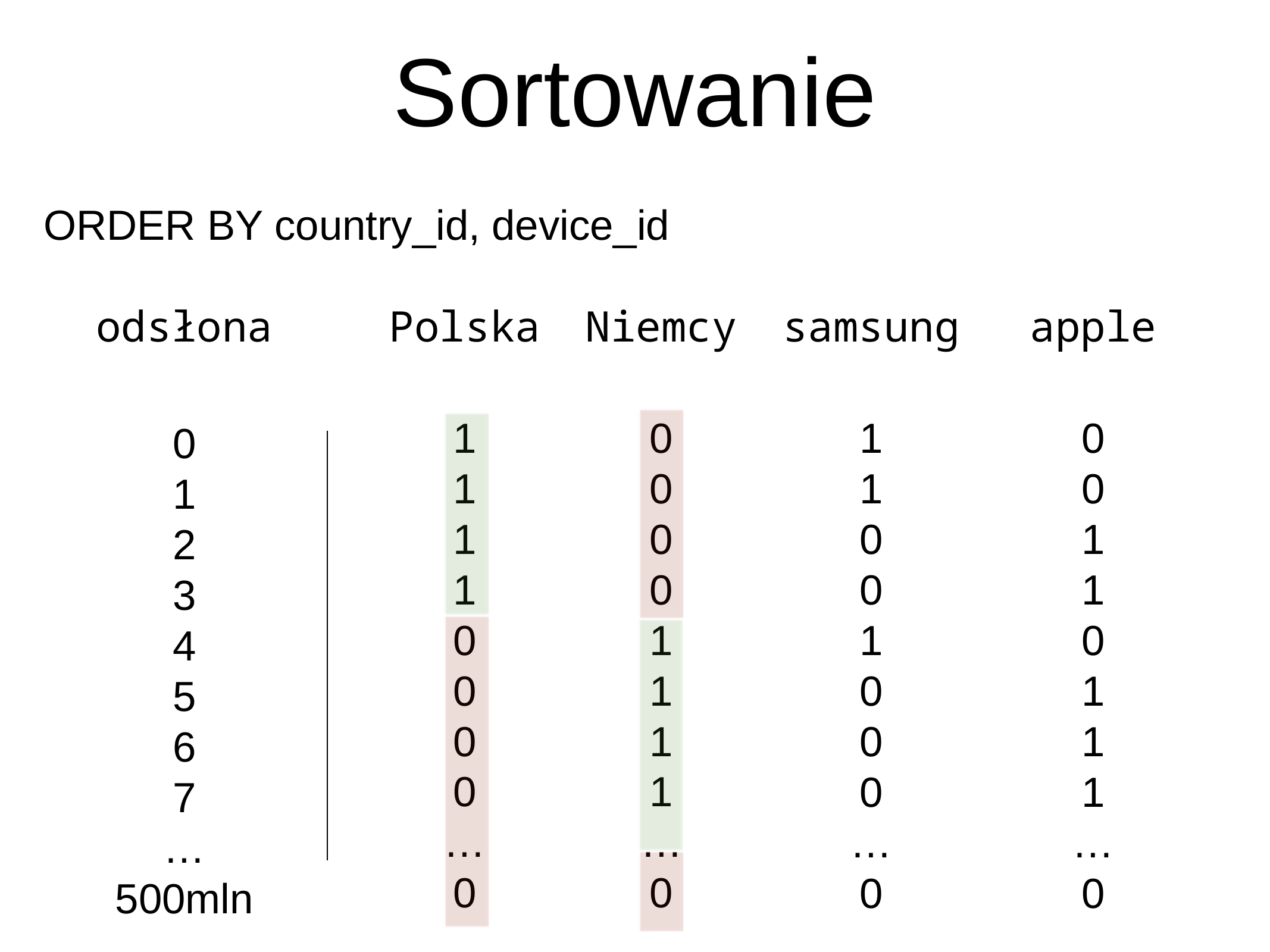

# Sortowanie
ORDER BY country_id, device_id
apple
odsłona
Polska
Niemcy
samsung
1
1
1
1
0
0
0
0
…
0
0
0
0
0
1
1
1
1
…
0
0
0
1
1
0
1
1
1
…
0
1
1
0
0
1
0
0
0
…
0

0
1
2
3
4
5
6
7
…
500mln